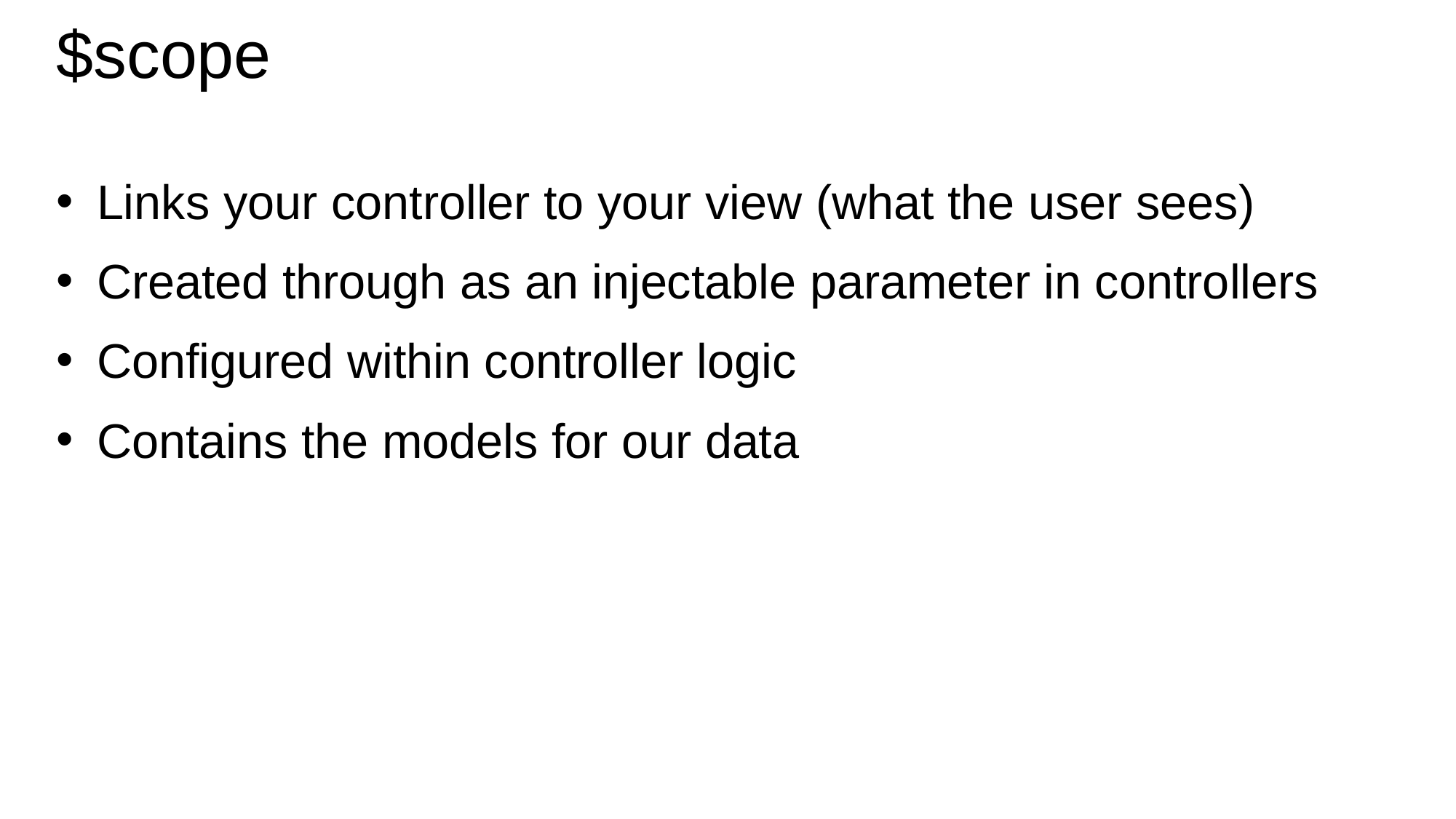

# $scope
Links your controller to your view (what the user sees)
Created through as an injectable parameter in controllers
Configured within controller logic
Contains the models for our data